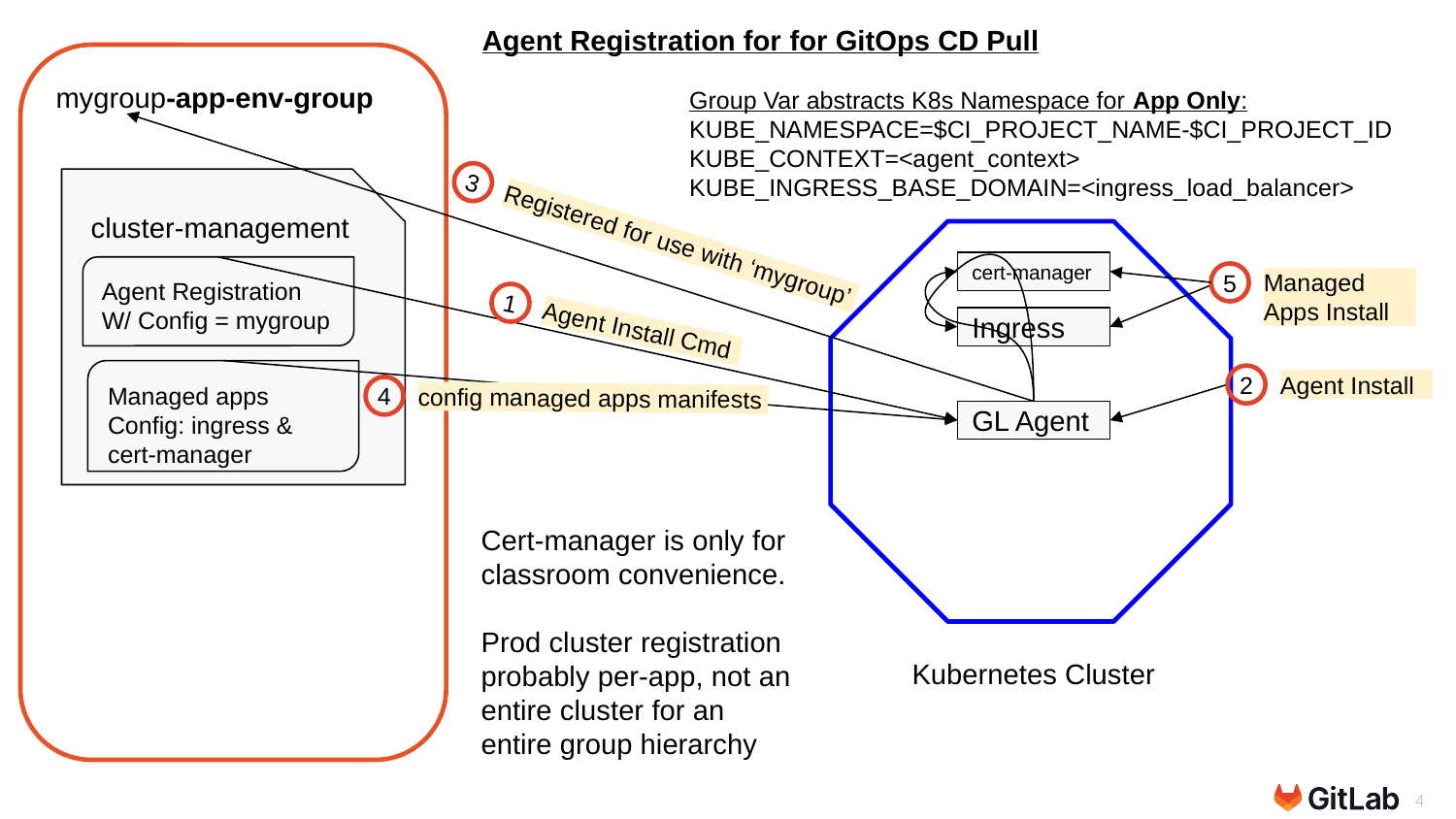

Agent Registration for for GitOps CD Pull
mygroup-app-env-group
Group Var abstracts K8s Namespace for App Only:
KUBE_NAMESPACE=$CI_PROJECT_NAME-$CI_PROJECT_ID
KUBE_CONTEXT=<agent_context>
KUBE_INGRESS_BASE_DOMAIN=<ingress_load_balancer>
3
Registered for use with ‘mygroup’
cluster-management

cert-manager
Agent Registration W/ Config = mygroup
5
Managed Apps Install
1
Agent Install Cmd
4
config managed apps manifests
Ingress
Managed apps Config: ingress & cert-manager
2
Agent Install
GL Agent
Cert-manager is only for classroom convenience.
Prod cluster registration probably per-app, not an entire cluster for an entire group hierarchy
Kubernetes Cluster